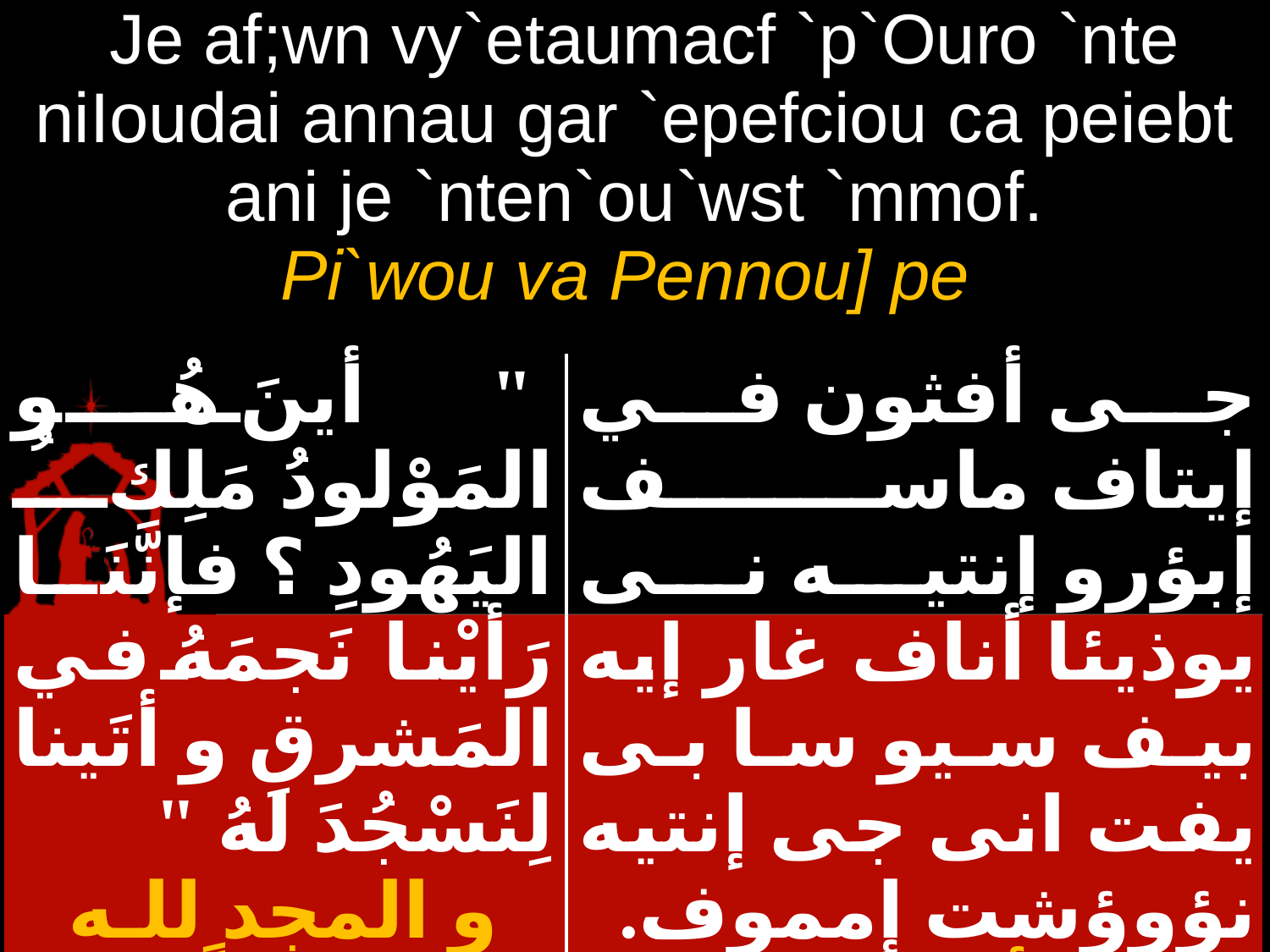

| Je af;wn vy`etaumacf `p`Ouro `nte niIoudai annau gar `epefciou ca peiebt ani je `nten`ou`wst `mmof. Pi`wou va Pennou] pe |  |
| --- | --- |
| " أينَ هُو المَوْلودُ مَلِكُ اليَهُودِ ؟ فإنَّنَا رَأيْنا نَجمَهُ في المَشرقِ و أتَينا لِنَسْجُدَ لهُ " و المجد للـه دائماً | جى أفثون في إيتاف ماسف إبؤرو إنتيه نى يوذيئا أناف غار إيه بيف سيو سا بى يفت انى جى إنتيه نؤوؤشت إمموف. بي أوؤفا بين نوتي بى |